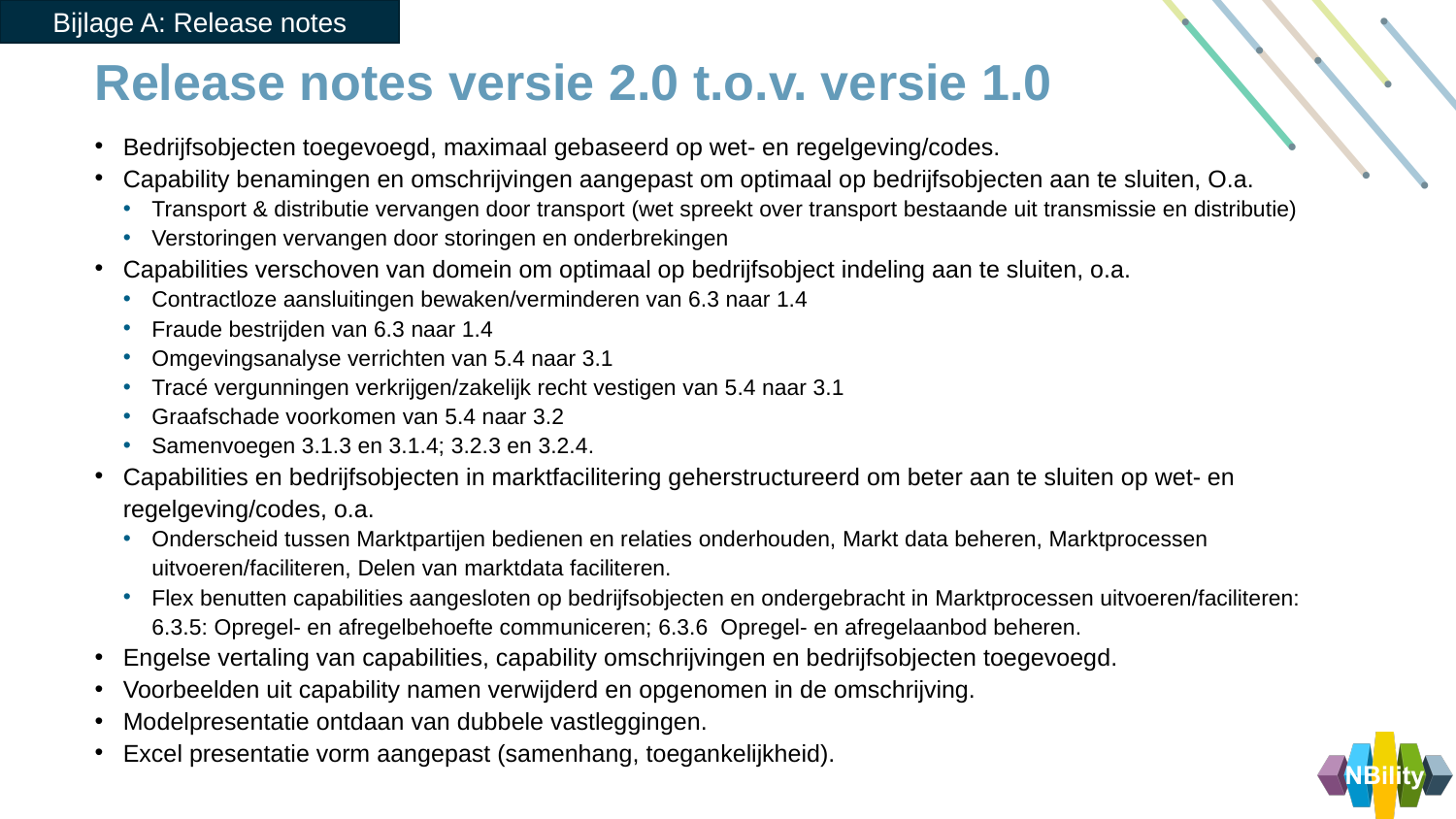

Bijlage A: Release notes
# Release notes versie 2.0 t.o.v. versie 1.0
Bedrijfsobjecten toegevoegd, maximaal gebaseerd op wet- en regelgeving/codes.
Capability benamingen en omschrijvingen aangepast om optimaal op bedrijfsobjecten aan te sluiten, O.a.
Transport & distributie vervangen door transport (wet spreekt over transport bestaande uit transmissie en distributie)
Verstoringen vervangen door storingen en onderbrekingen
Capabilities verschoven van domein om optimaal op bedrijfsobject indeling aan te sluiten, o.a.
Contractloze aansluitingen bewaken/verminderen van 6.3 naar 1.4
Fraude bestrijden van 6.3 naar 1.4
Omgevingsanalyse verrichten van 5.4 naar 3.1
Tracé vergunningen verkrijgen/zakelijk recht vestigen van 5.4 naar 3.1
Graafschade voorkomen van 5.4 naar 3.2
Samenvoegen 3.1.3 en 3.1.4; 3.2.3 en 3.2.4.
Capabilities en bedrijfsobjecten in marktfacilitering geherstructureerd om beter aan te sluiten op wet- en regelgeving/codes, o.a.
Onderscheid tussen Marktpartijen bedienen en relaties onderhouden, Markt data beheren, Marktprocessen uitvoeren/faciliteren, Delen van marktdata faciliteren.
Flex benutten capabilities aangesloten op bedrijfsobjecten en ondergebracht in Marktprocessen uitvoeren/faciliteren: 6.3.5: Opregel- en afregelbehoefte communiceren; 6.3.6  Opregel- en afregelaanbod beheren.
Engelse vertaling van capabilities, capability omschrijvingen en bedrijfsobjecten toegevoegd.
Voorbeelden uit capability namen verwijderd en opgenomen in de omschrijving.
Modelpresentatie ontdaan van dubbele vastleggingen.
Excel presentatie vorm aangepast (samenhang, toegankelijkheid).